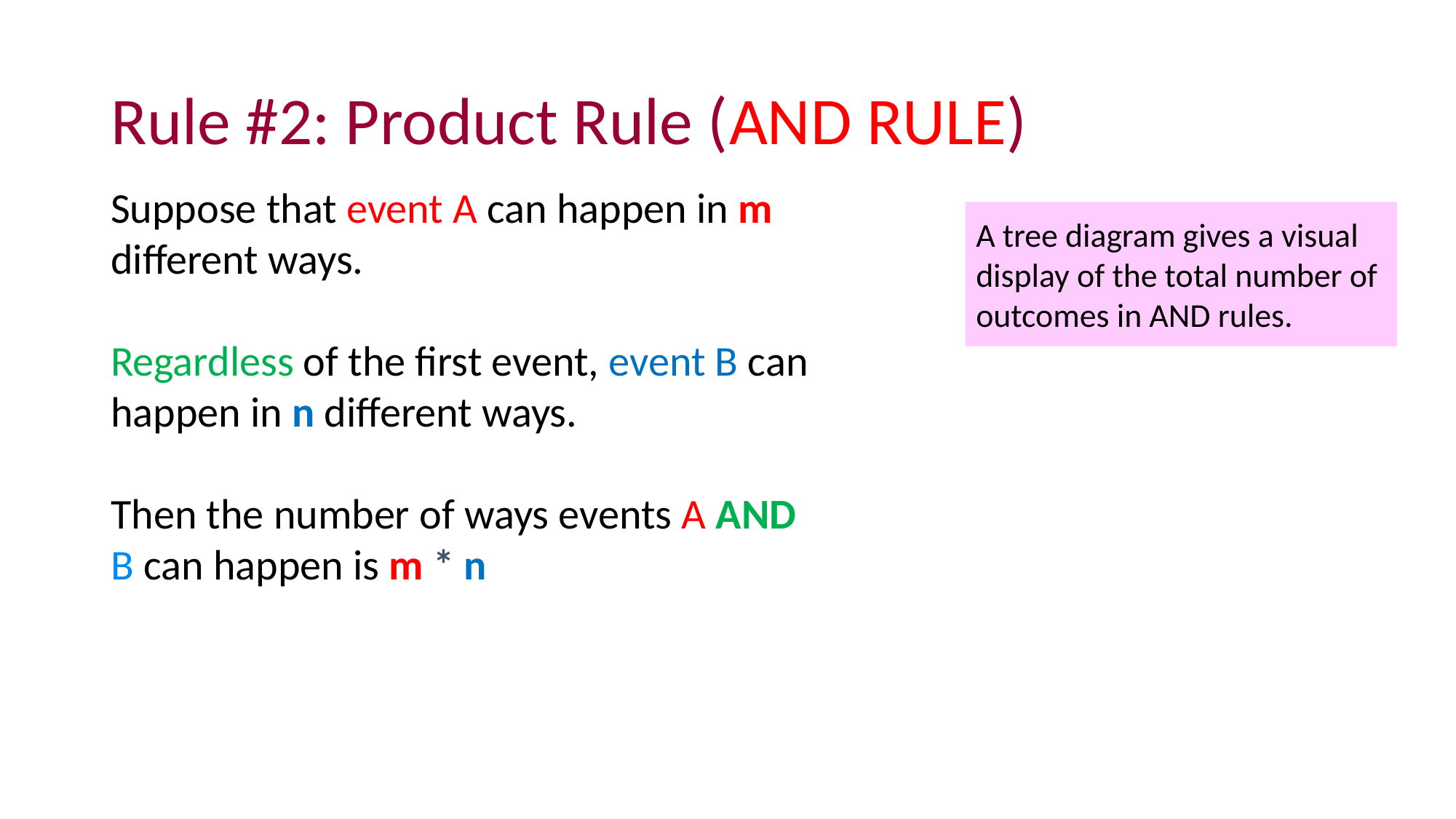

# Rule #2: Product Rule (AND RULE)
Suppose that event A can happen in m different ways.

Regardless of the first event, event B can happen in n different ways.

Then the number of ways events A AND B can happen is m * n
A tree diagram gives a visual display of the total number of outcomes in AND rules.